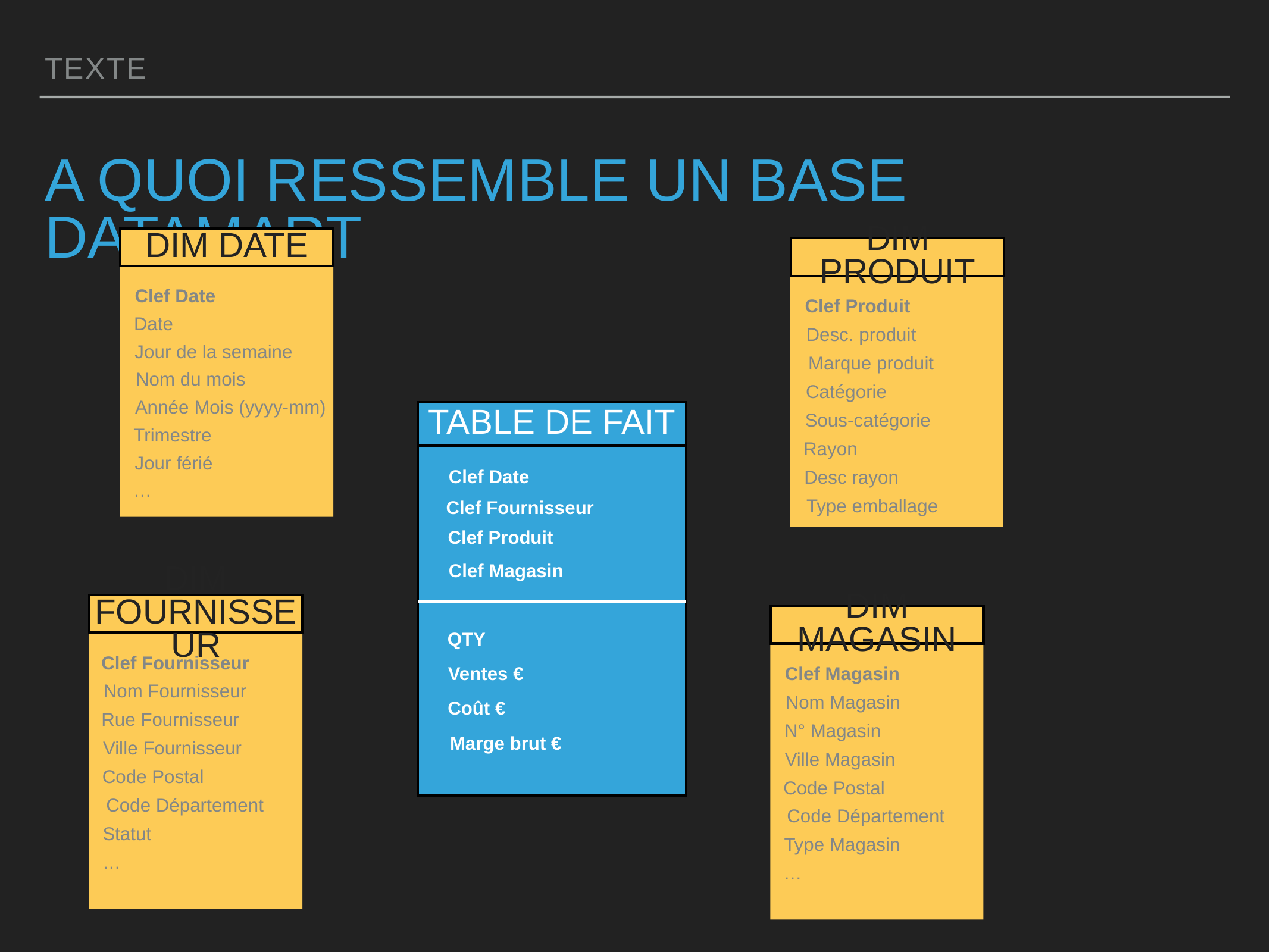

Texte
# A quoi ressemble un base DATAmart
Dim Date

Clef Date
Date
Jour de la semaine
Nom du mois
Année Mois (yyyy-mm)
Trimestre
Jour férié
…
Dim produit

Clef Produit
Desc. produit
Marque produit
Catégorie
Sous-catégorie
Rayon
Desc rayon
Type emballage
Table de Fait

Clef Date
Clef Fournisseur
Clef Produit
Clef Magasin

QTY
Ventes €
Coût €
Marge brut €
Dim FOURNISSEUR

Clef Fournisseur
Nom Fournisseur
Rue Fournisseur
Ville Fournisseur
Code Postal
Code Département
Statut
…
Dim MAGASIN

Clef Magasin
Nom Magasin
N° Magasin
Ville Magasin
Code Postal
Code Département
Type Magasin
…